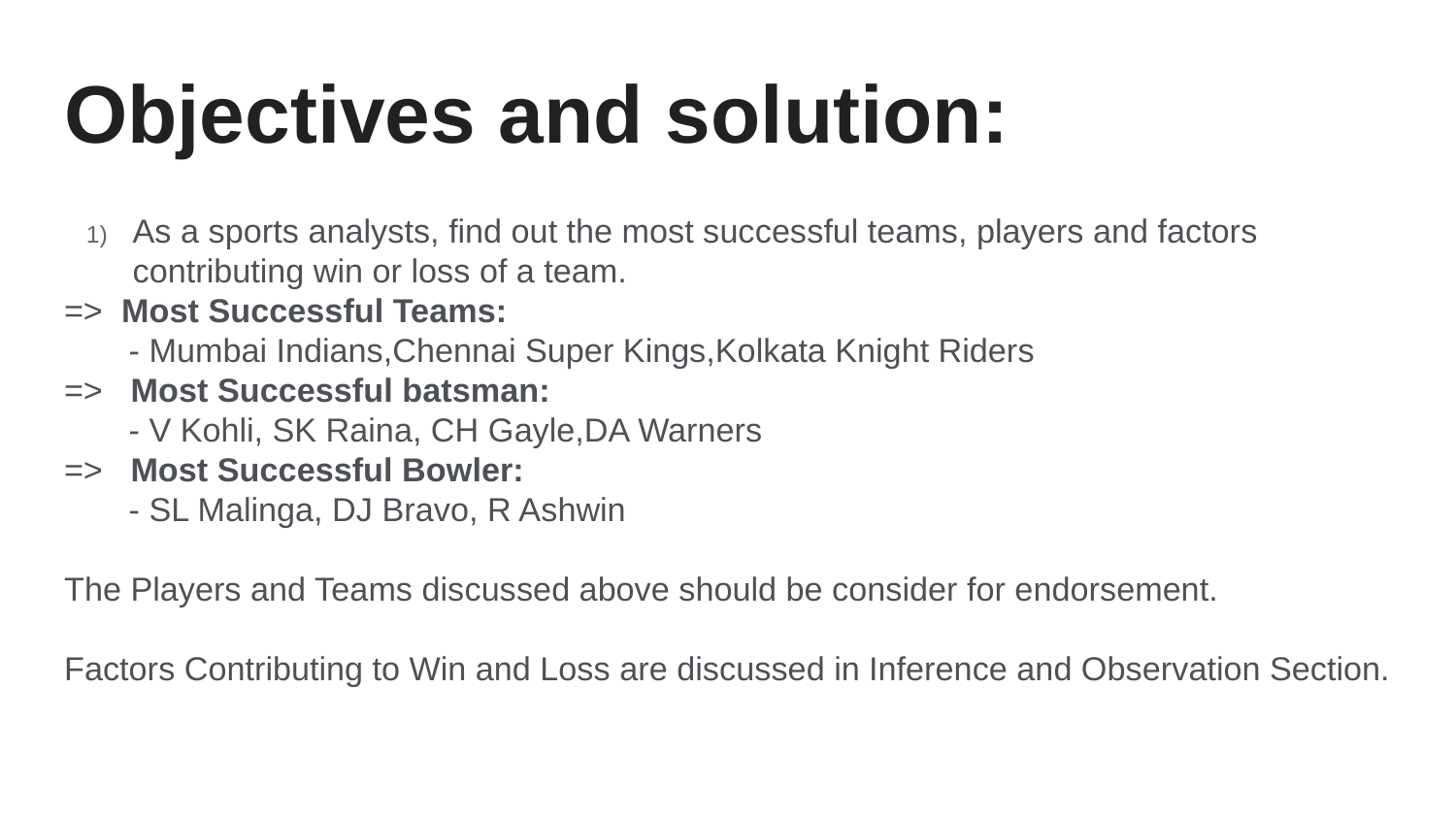

# Objectives and solution:
As a sports analysts, find out the most successful teams, players and factors contributing win or loss of a team.
=>  Most Successful Teams:
       - Mumbai Indians,Chennai Super Kings,Kolkata Knight Riders
=>   Most Successful batsman:
       - V Kohli, SK Raina, CH Gayle,DA Warners
=>   Most Successful Bowler:
       - SL Malinga, DJ Bravo, R Ashwin

The Players and Teams discussed above should be consider for endorsement.

Factors Contributing to Win and Loss are discussed in Inference and Observation Section.